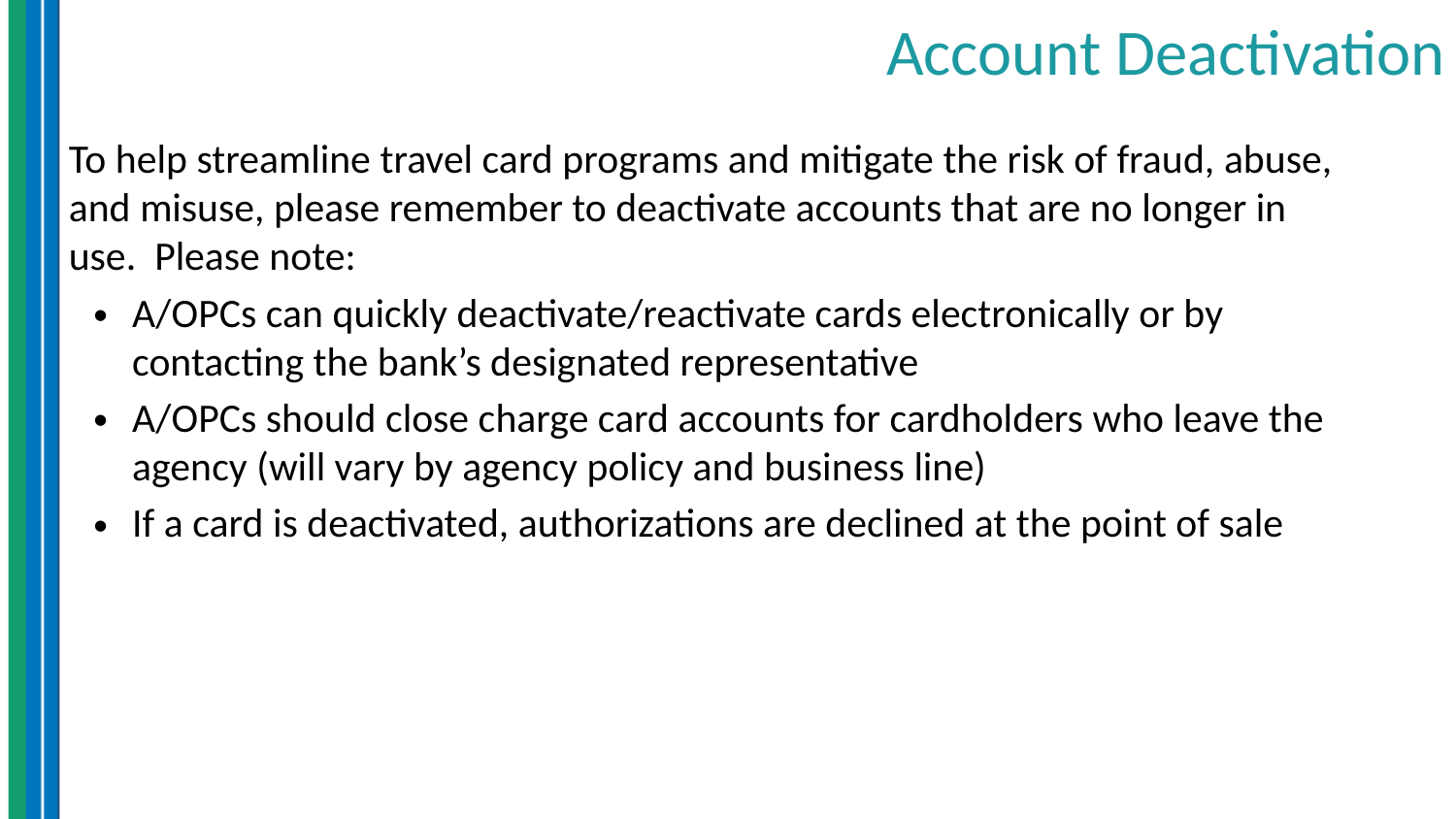

# Account Deactivation
To help streamline travel card programs and mitigate the risk of fraud, abuse, and misuse, please remember to deactivate accounts that are no longer in use.  Please note:
A/OPCs can quickly deactivate/reactivate cards electronically or by contacting the bank’s designated representative
A/OPCs should close charge card accounts for cardholders who leave the agency (will vary by agency policy and business line)
If a card is deactivated, authorizations are declined at the point of sale